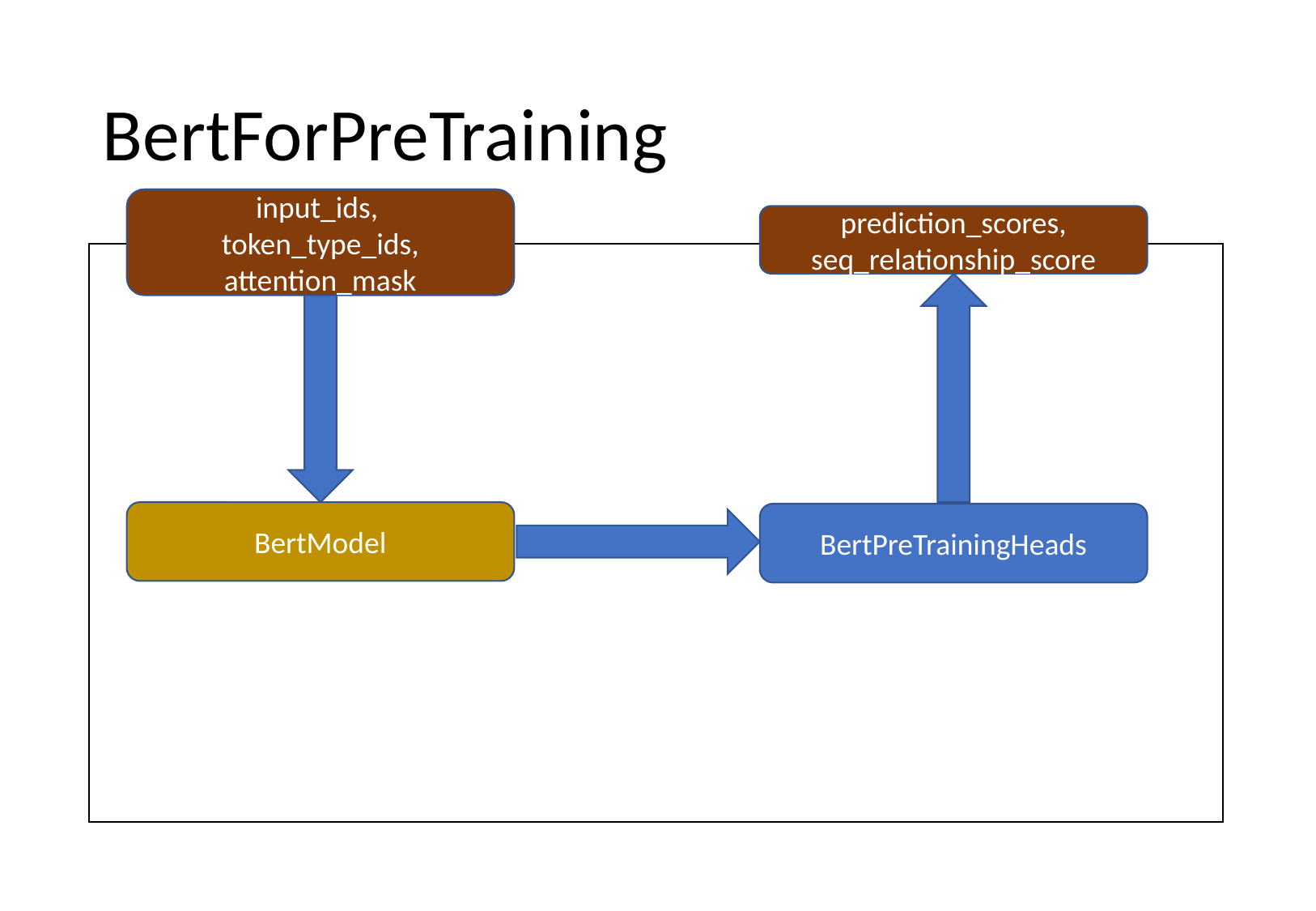

# BertForPreTraining
input_ids,
token_type_ids, attention_mask
prediction_scores, seq_relationship_score

BertModel
BertPreTrainingHeads